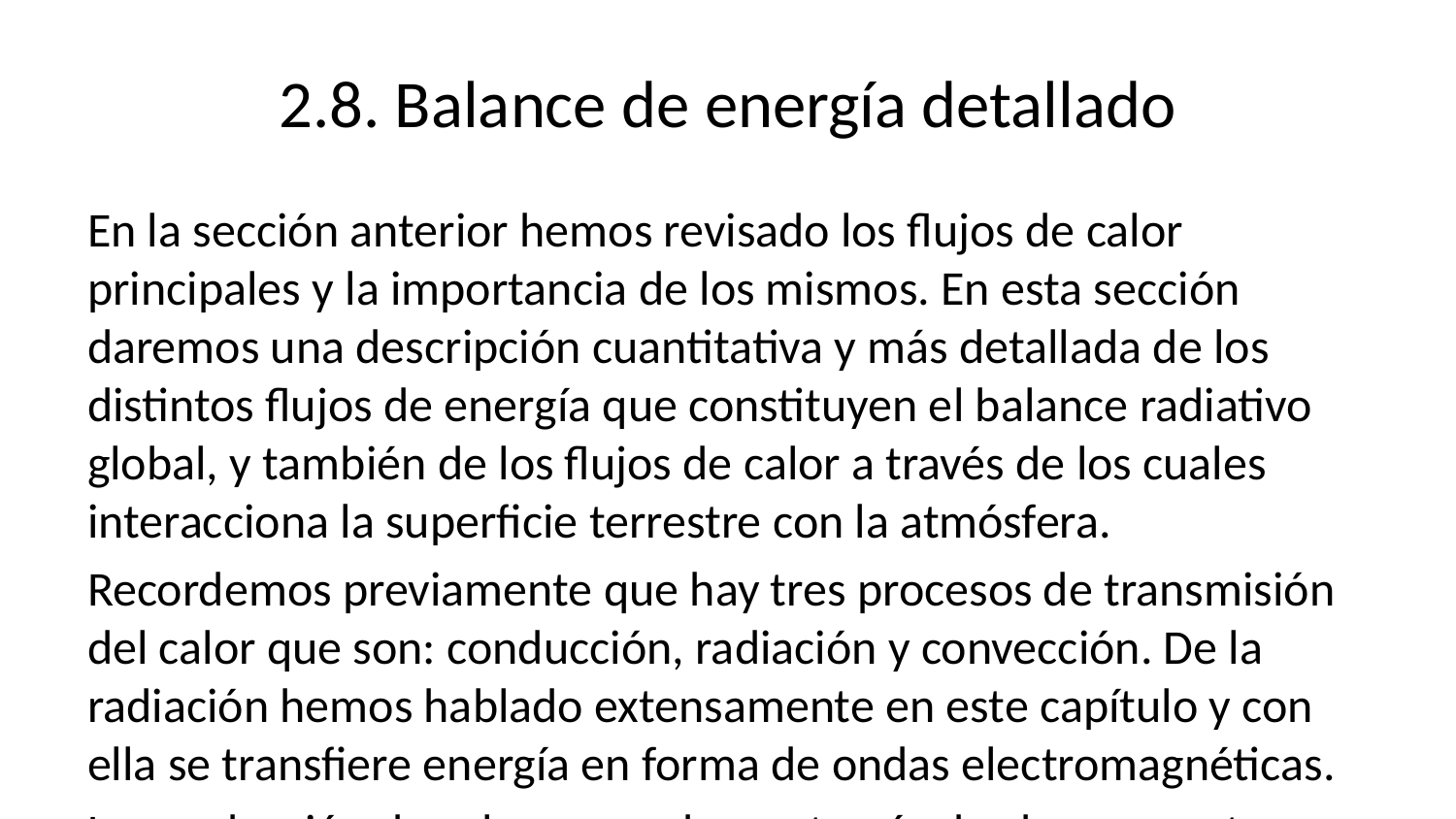

# 2.8. Balance de energía detallado
En la sección anterior hemos revisado los flujos de calor principales y la importancia de los mismos. En esta sección daremos una descripción cuantitativa y más detallada de los distintos flujos de energía que constituyen el balance radiativo global, y también de los flujos de calor a través de los cuales interacciona la superficie terrestre con la atmósfera.
Recordemos previamente que hay tres procesos de transmisión del calor que son: conducción, radiación y convección. De la radiación hemos hablado extensamente en este capítulo y con ella se transfiere energía en forma de ondas electromagnéticas.
La conducción de calor se produce a través de choques entre moléculas vecinas, de manera que requiere que los cuerpos estén en contacto. La convección consiste en el transporte de calor a través de una corriente de materia fluida. Es consecuencia de gradientes de temperatura y de densidad que en la atmósfera generalmente son verticales. Cuando el transporte de calor se debe al viento se utiliza el término advección o convección forzada. En la atmósfera el fluido que transporta el calor es el aire, pero también se habla de advección por corrientes oceánicas, en cuyo caso el agua es el fluido que transporta el calor.
Para hacer más fácil la comparación de los distintos flujos energéticos, consideraremos promedios anuales. Tomaremos el flujo de radiación solar que llega a la parte exterior de la atmósfera, que es F = S/4 = 341 Wm^-2, como 100 unidades arbitrarias de flujo de energía por unidad de tiempo.
De las 100 unidades arbitrarias de flujo de potencia que llegan a la Tierra en forma de radiación solar, aproximadamente 30 unidades son directamente reflejadas al espacio y las 70 restantes son absorbidas de diferentes formas.
La contribución más importante a la reflexión, con 20 unidades, corresponde a las nubes y el resto se reparte entre 6 unidades de los aerosoles y gases en la atmósfera, y 4 unidades que se reflejan en la superficie terrestre. Esta radiación reflejada lo es en su mayor parte en el visible y a ella se debe el aspecto brillante que presenta nuestro planeta visto desde el exterior.
La radiación que no se refleja directamente es absorbida por la atmósfera y la superficie terrestre. En la atmósfera se absorben 19 unidades, repartidas entre las nubes, 3 unidades, y los gases atmosféricos que absorben 16 unidades. Finalmente, la superficie terrestre absorbe las 51 unidades restantes en forma de radiación directa y difusa.
Con esto se completan los flujos de radiación de longitud de onda corta procedente del Sol.
La superficie terrestre emite 117 unidades de radiación infrarroja, parte de la cual es absorbida por los gases de efecto invernadero y las nubes, 111 unidades, y sólo 6 unidades escapan directamente al exterior a través de la ventana atmosférica.
Además de radiación, entre la superficie terrestre y la estratosfera hay un flujo de calor debido a corrientes convectivas, o térmicas, que arrastran aire caliente desde la superficie hacia las capas más altas de la atmósfera y aire frío en sentido contrario. A este flujo de calor, llamado calor sensible, corresponden 7 unidades. Estas corrientes de aire también transportan vapor de agua, que al evaporarse refresca la superficie absorbiendo calor latente, que posteriormente cede al condensarse en forma de nubes. Este flujo de calor debido al cambio de fase del agua equivale a 23 unidades, que es una cantidad sustancial del flujo total, puesto que es tres veces mayor que el flujo de calor sensible y aproximadamente igual a la mitad del flujo de calor recibido del Sol. Como el balance de energía en la superficie de la tierra es cero, ésta recibe de la atmósfera un flujo de 96 unidades (51+96=7+23+117).
La atmósfera, por una parte, absorbe 19 unidades de radiación solar y 111 de radiación terrestre. Por otra parte, emite 64 al espacio exterior y reenvía otras 96 a la tierra. Este flujo devuelto de 96 unidades es el origen del efecto invernadero. El balance de la atmósfera es 19+7+23+111=64+96.
El sistema tierra-atmósfera conjuntamente también está en equilibrio puesto que recibe 100 unidades y emite otras 100 (30+6+64) unidades. Como consecuencia de este triple balance energético, hay una temperatura constante distinta para la superficie, para la atmósfera y una temperatura efectiva para el conjunto tierra-atmósfera.